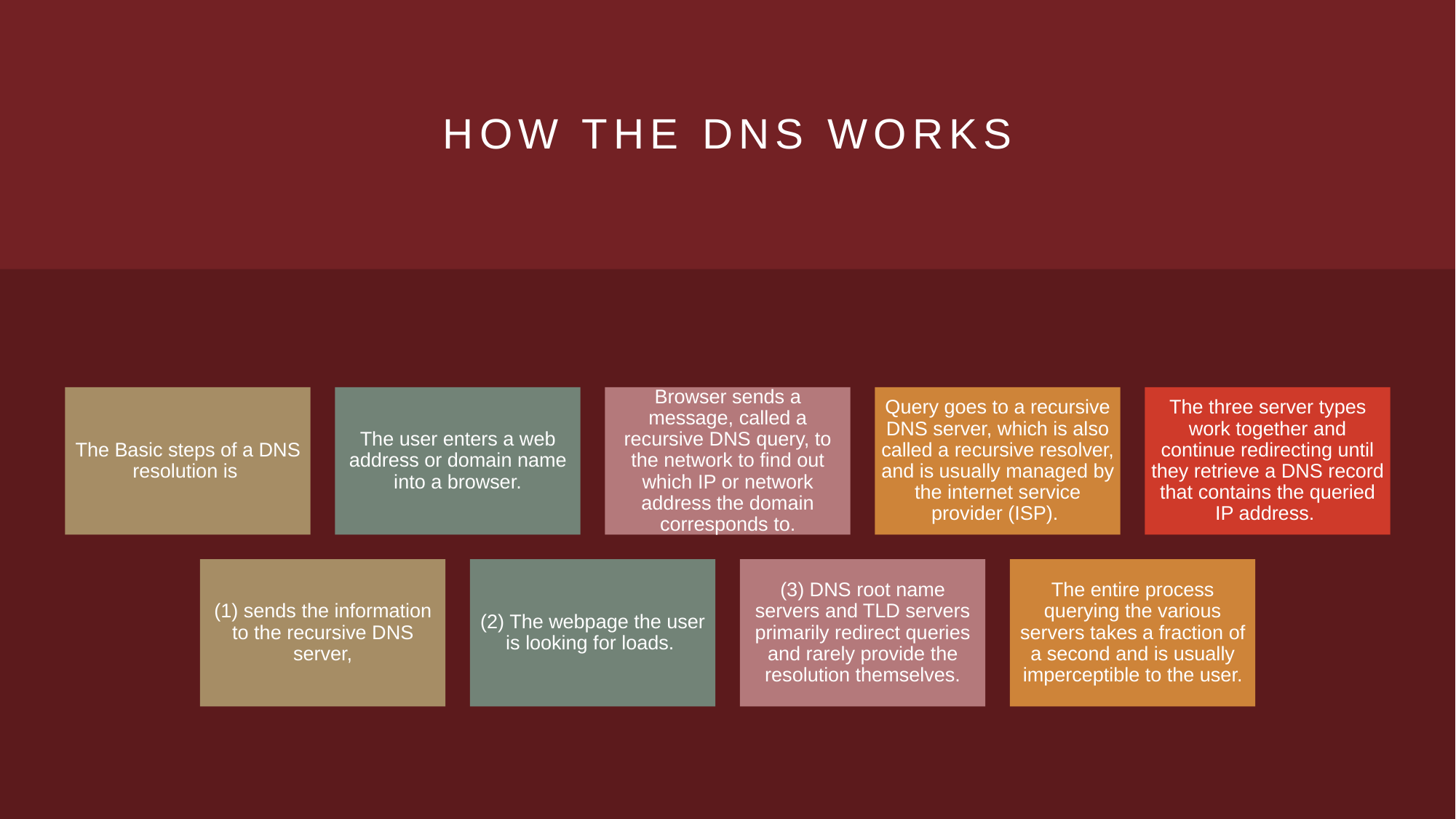

# How the DNS works

The Basic steps of a DNS resolution is
The user enters a web address or domain name into a browser.
Browser sends a message, called a recursive DNS query, to the network to find out which IP or network address the domain corresponds to.
Query goes to a recursive DNS server, which is also called a recursive resolver, and is usually managed by the internet service provider (ISP).
The three server types work together and continue redirecting until they retrieve a DNS record that contains the queried IP address.
(1) sends the information to the recursive DNS server,
(2) The webpage the user is looking for loads.
(3) DNS root name servers and TLD servers primarily redirect queries and rarely provide the resolution themselves.
The entire process querying the various servers takes a fraction of a second and is usually imperceptible to the user.